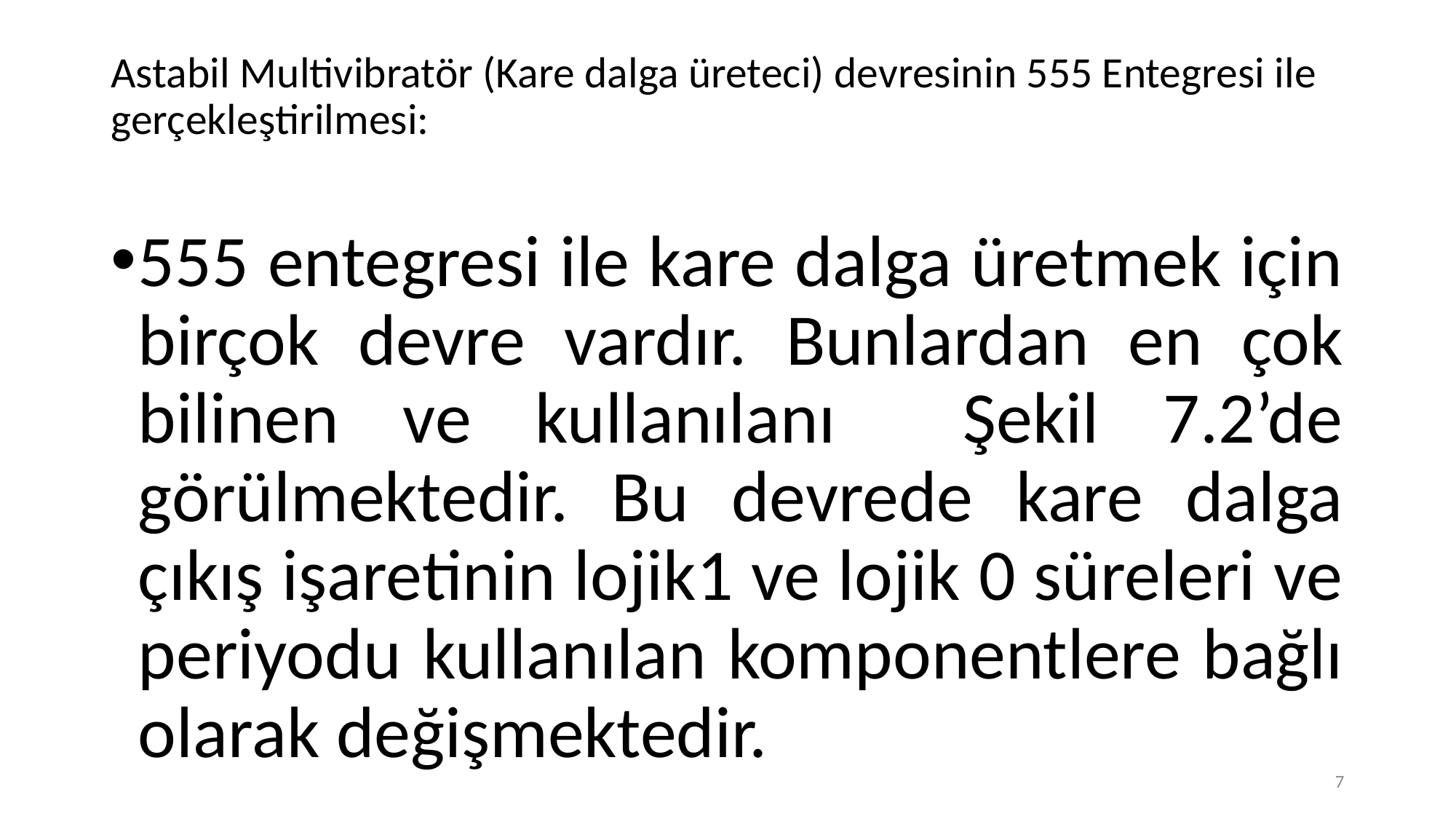

# Astabil Multivibratör (Kare dalga üreteci) devresinin 555 Entegresi ile gerçekleştirilmesi:
555 entegresi ile kare dalga üretmek için birçok devre vardır. Bunlardan en çok bilinen ve kullanılanı  Şekil 7.2’de görülmektedir. Bu devrede kare dalga çıkış işaretinin lojik1 ve lojik 0 süreleri ve periyodu kullanılan komponentlere bağlı olarak değişmektedir.

7